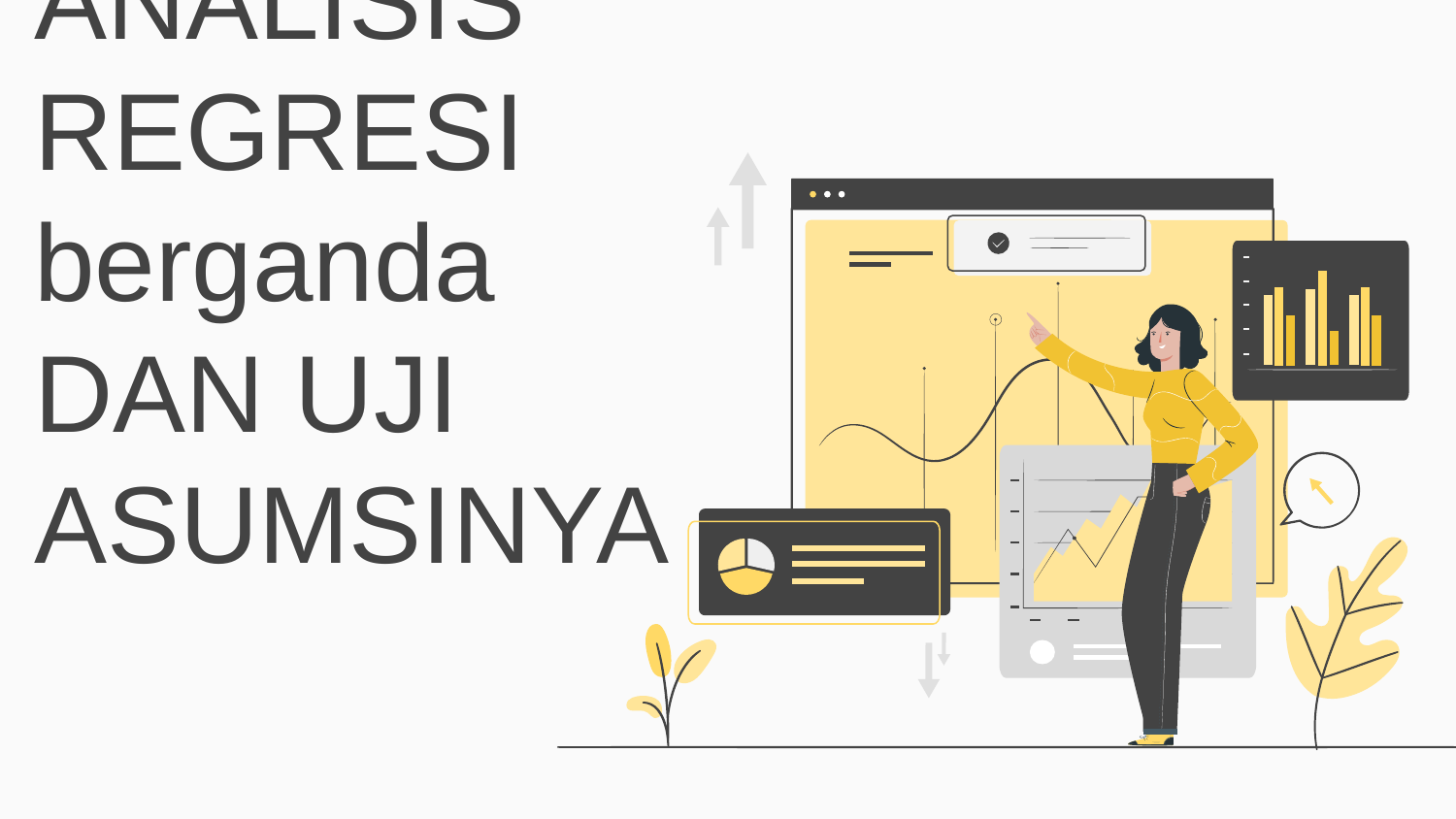

# ANALISIS REGRESI berganda DAN UJI ASUMSINYA